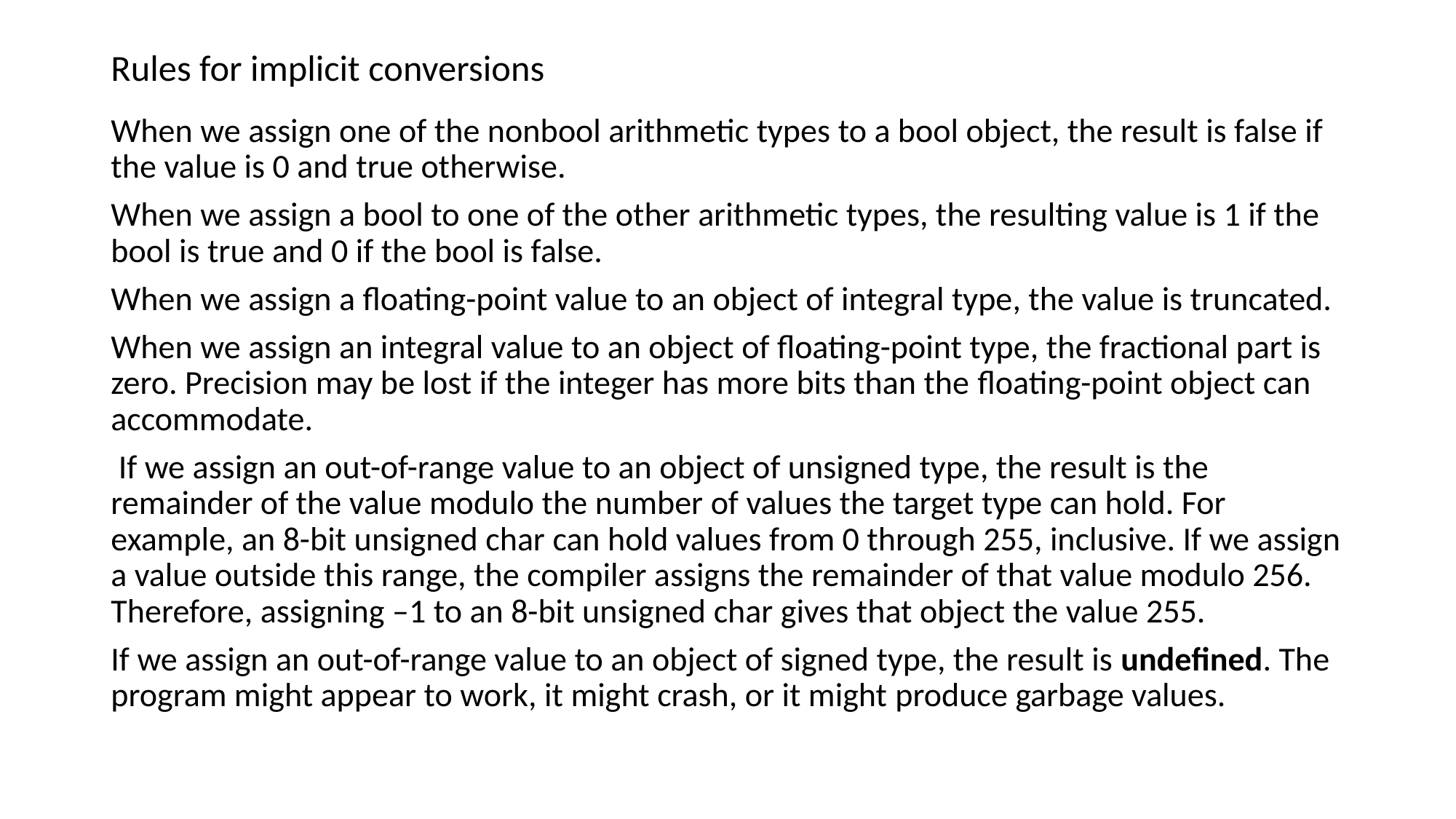

# Rules for implicit conversions
When we assign one of the nonbool arithmetic types to a bool object, the result is false if the value is 0 and true otherwise.
When we assign a bool to one of the other arithmetic types, the resulting value is 1 if the bool is true and 0 if the bool is false.
When we assign a floating-point value to an object of integral type, the value is truncated.
When we assign an integral value to an object of floating-point type, the fractional part is zero. Precision may be lost if the integer has more bits than the floating-point object can accommodate.
 If we assign an out-of-range value to an object of unsigned type, the result is the remainder of the value modulo the number of values the target type can hold. For example, an 8-bit unsigned char can hold values from 0 through 255, inclusive. If we assign a value outside this range, the compiler assigns the remainder of that value modulo 256. Therefore, assigning –1 to an 8-bit unsigned char gives that object the value 255.
If we assign an out-of-range value to an object of signed type, the result is undefined. The program might appear to work, it might crash, or it might produce garbage values.